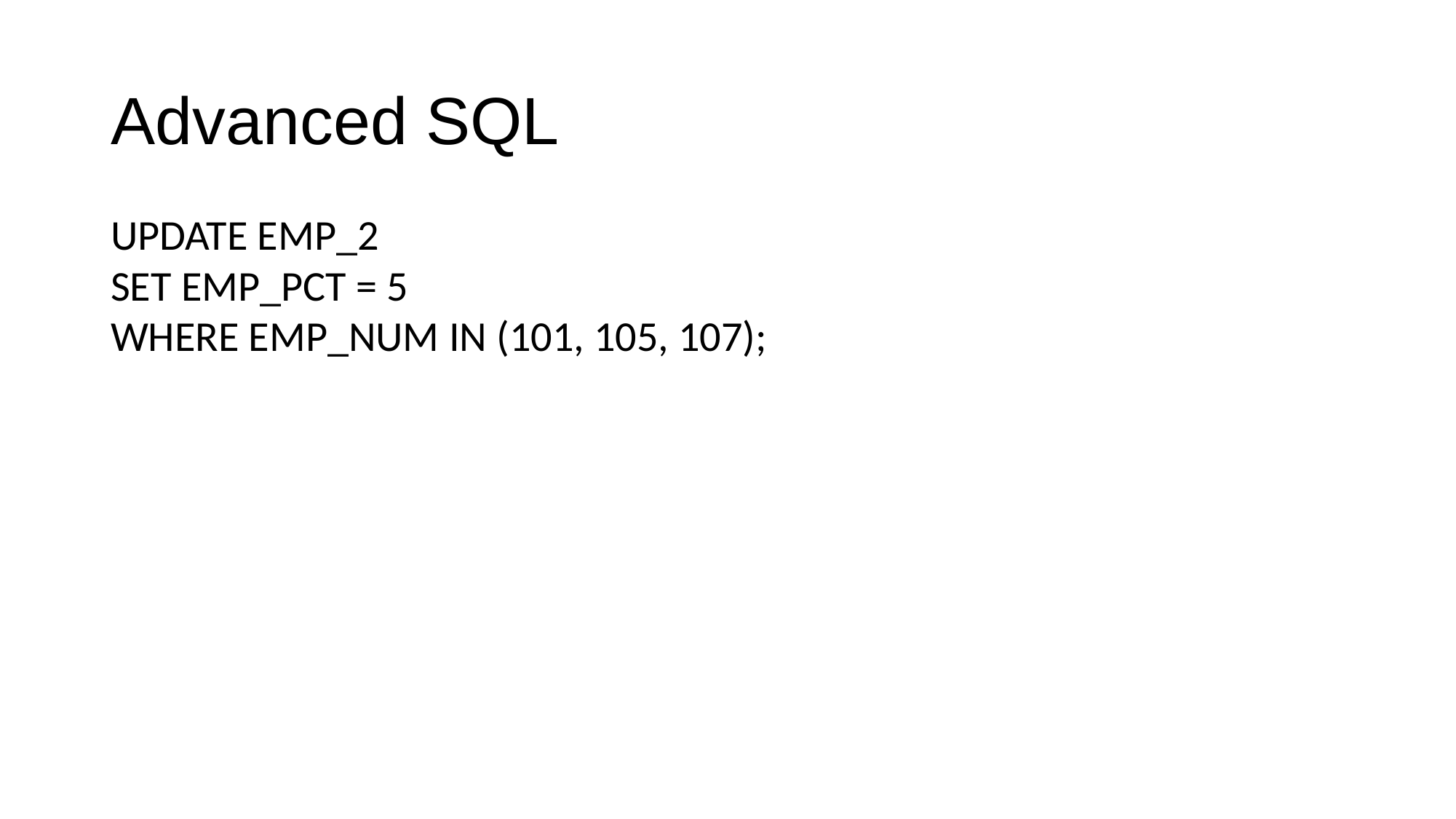

# Advanced SQL
UPDATE EMP_2
SET EMP_PCT = 5
WHERE EMP_NUM IN (101, 105, 107);